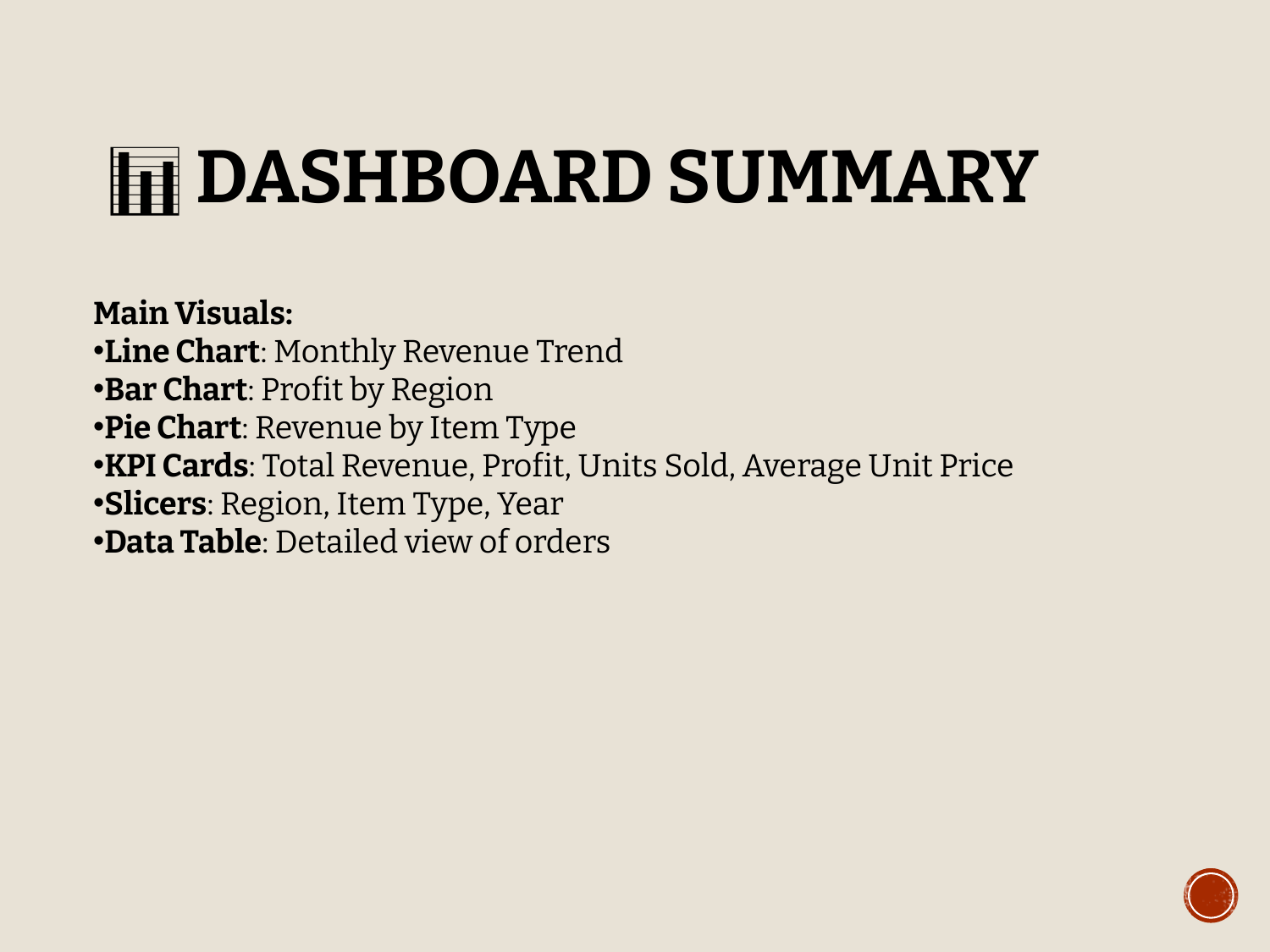

# 📊 Dashboard Summary
Main Visuals:
Line Chart: Monthly Revenue Trend
Bar Chart: Profit by Region
Pie Chart: Revenue by Item Type
KPI Cards: Total Revenue, Profit, Units Sold, Average Unit Price
Slicers: Region, Item Type, Year
Data Table: Detailed view of orders